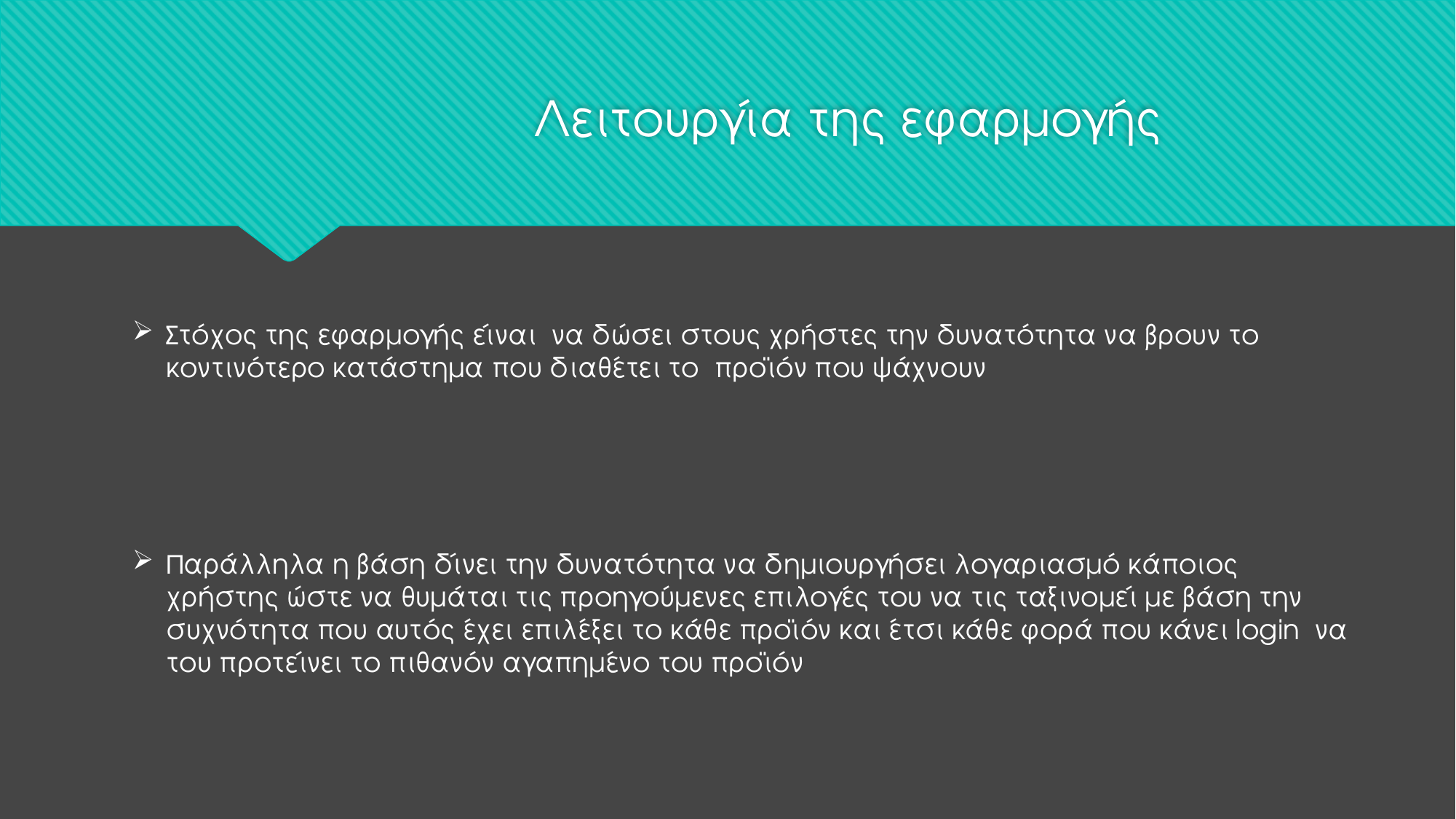

Λειτουργία της εφαρμογής
Στόχος της εφαρμογής είναι  να δώσει στους χρήστες την δυνατότητα να βρουν το κοντινότερο κατάστημα που διαθέτει το  προϊόν που ψάχνουν

Παράλληλα η βάση δίνει την δυνατότητα να δημιουργήσει λογαριασμό κάποιος χρήστης ώστε να θυμάται τις προηγούμενες επιλογές του να τις ταξινομεί με βάση την συχνότητα που αυτός έχει επιλέξει το κάθε προϊόν και έτσι κάθε φορά που κάνει login  να του προτείνει το πιθανόν αγαπημένο του προϊόν